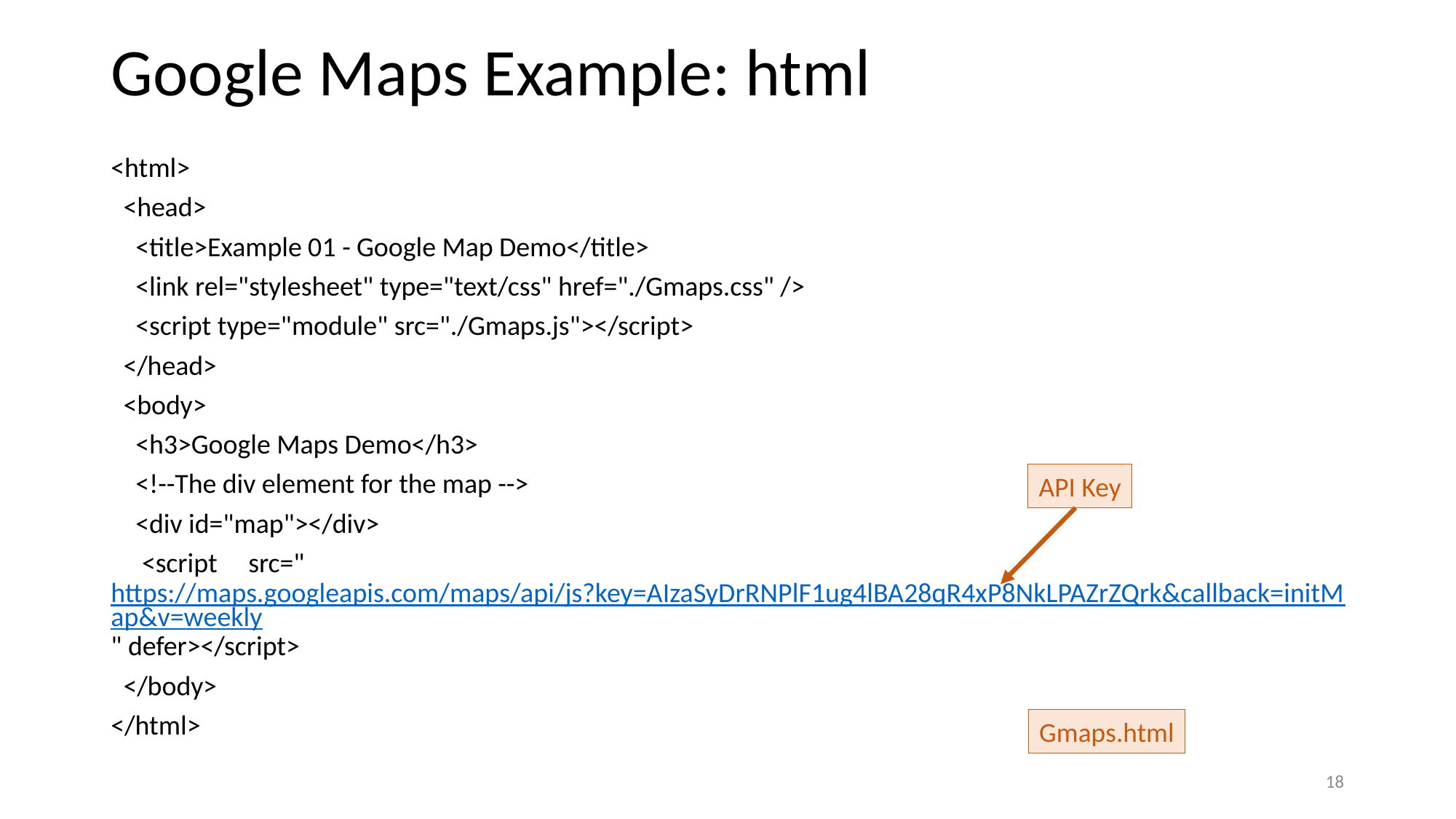

# Google Maps Example: html
<html>
  <head>
    <title>Example 01 - Google Map Demo</title>
    <link rel="stylesheet" type="text/css" href="./Gmaps.css" />
    <script type="module" src="./Gmaps.js"></script>
  </head>
  <body>
    <h3>Google Maps Demo</h3>
    <!--The div element for the map -->
    <div id="map"></div>
     <script     src="https://maps.googleapis.com/maps/api/js?key=AIzaSyDrRNPlF1ug4lBA28qR4xP8NkLPAZrZQrk&callback=initMap&v=weekly" defer></script>
  </body>
</html>
API Key
Gmaps.html
18